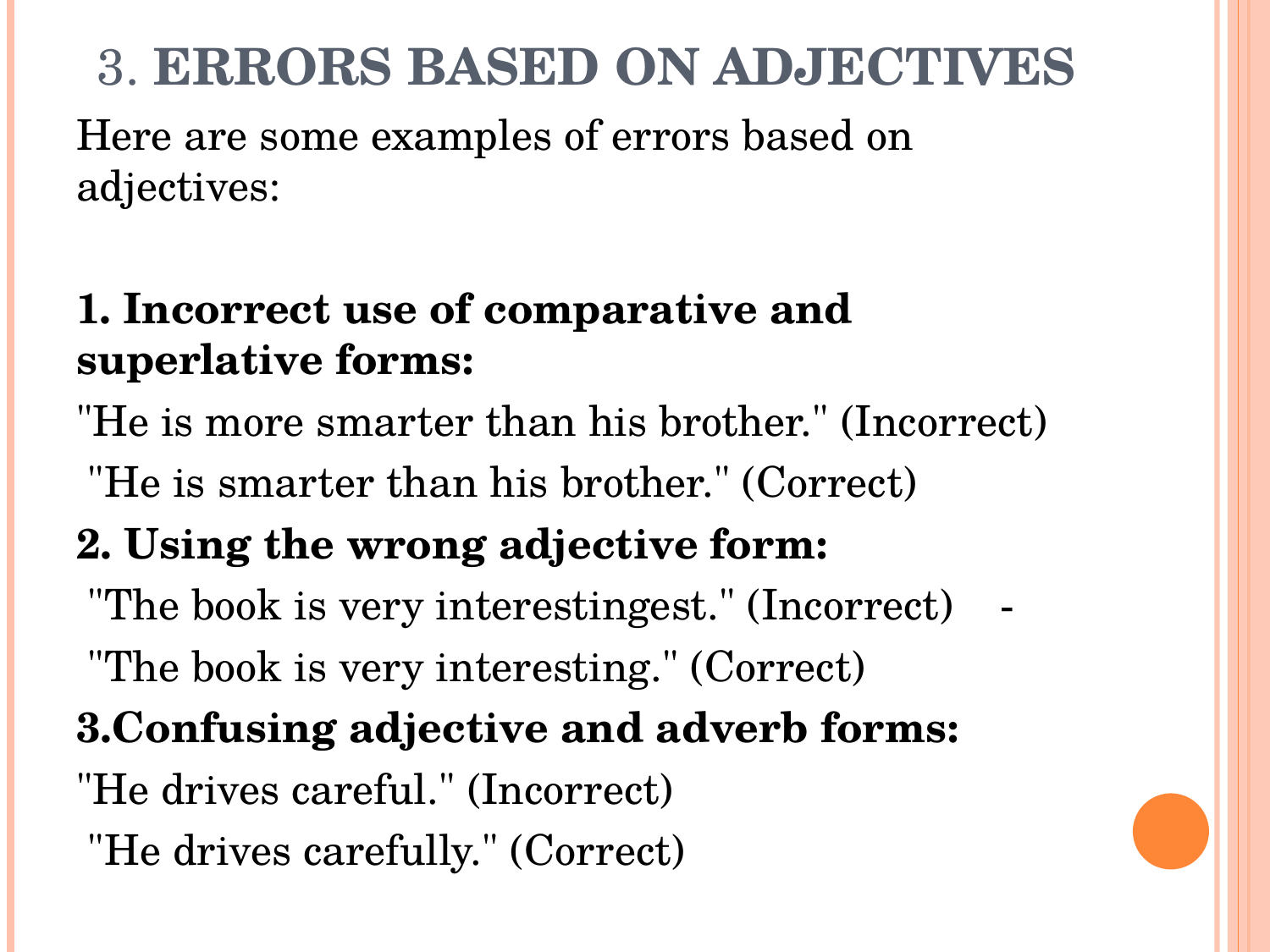

# 3. Errors based on Adjectives
Here are some examples of errors based on adjectives:

1. Incorrect use of comparative and superlative forms:
"He is more smarter than his brother." (Incorrect)
 "He is smarter than his brother." (Correct)
2. Using the wrong adjective form:
 "The book is very interestingest." (Incorrect)    -
 "The book is very interesting." (Correct)
3.Confusing adjective and adverb forms:
"He drives careful." (Incorrect)
 "He drives carefully." (Correct)